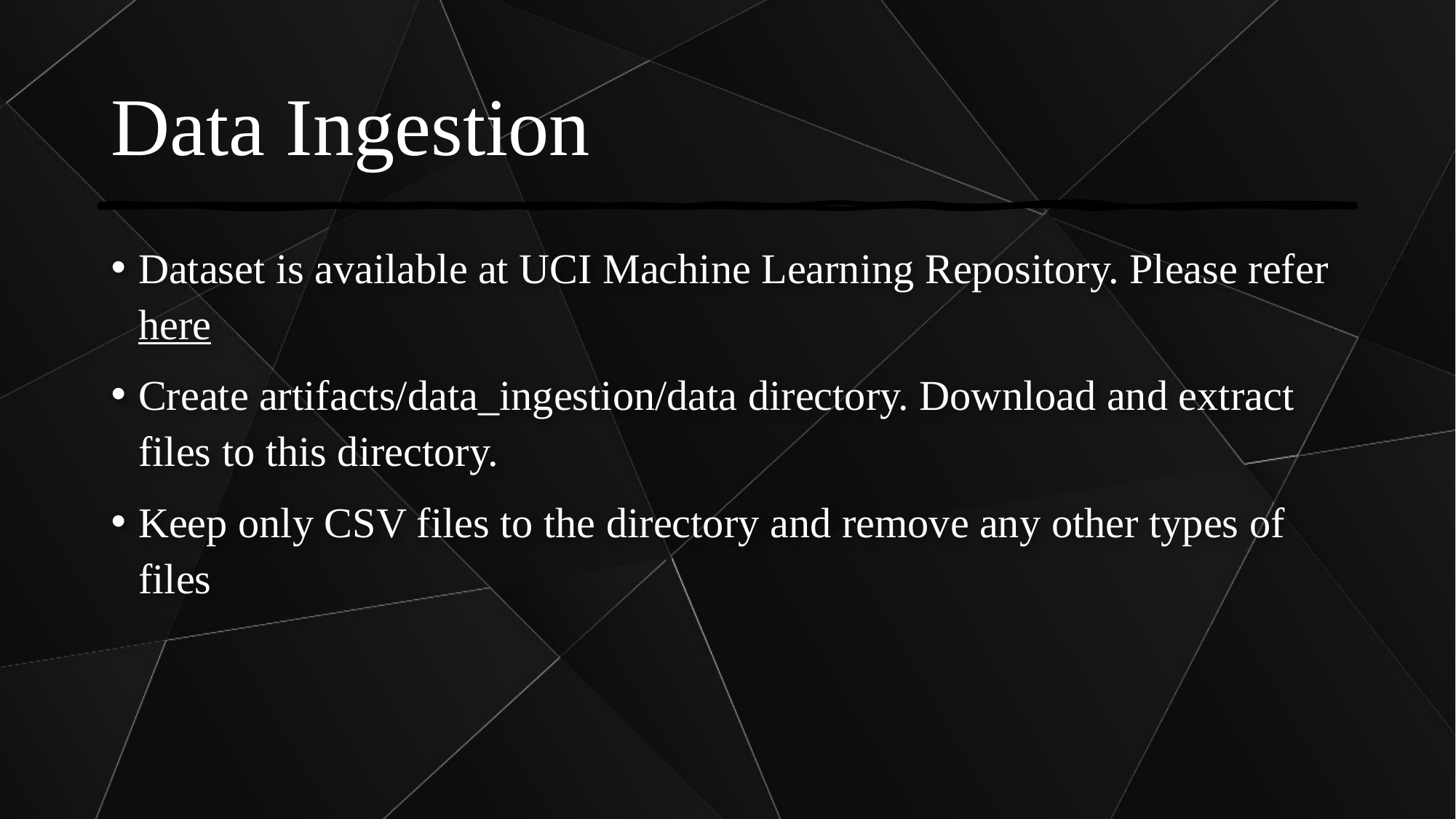

# Data Ingestion
Dataset is available at UCI Machine Learning Repository. Please refer here
Create artifacts/data_ingestion/data directory. Download and extract files to this directory.
Keep only CSV files to the directory and remove any other types of files